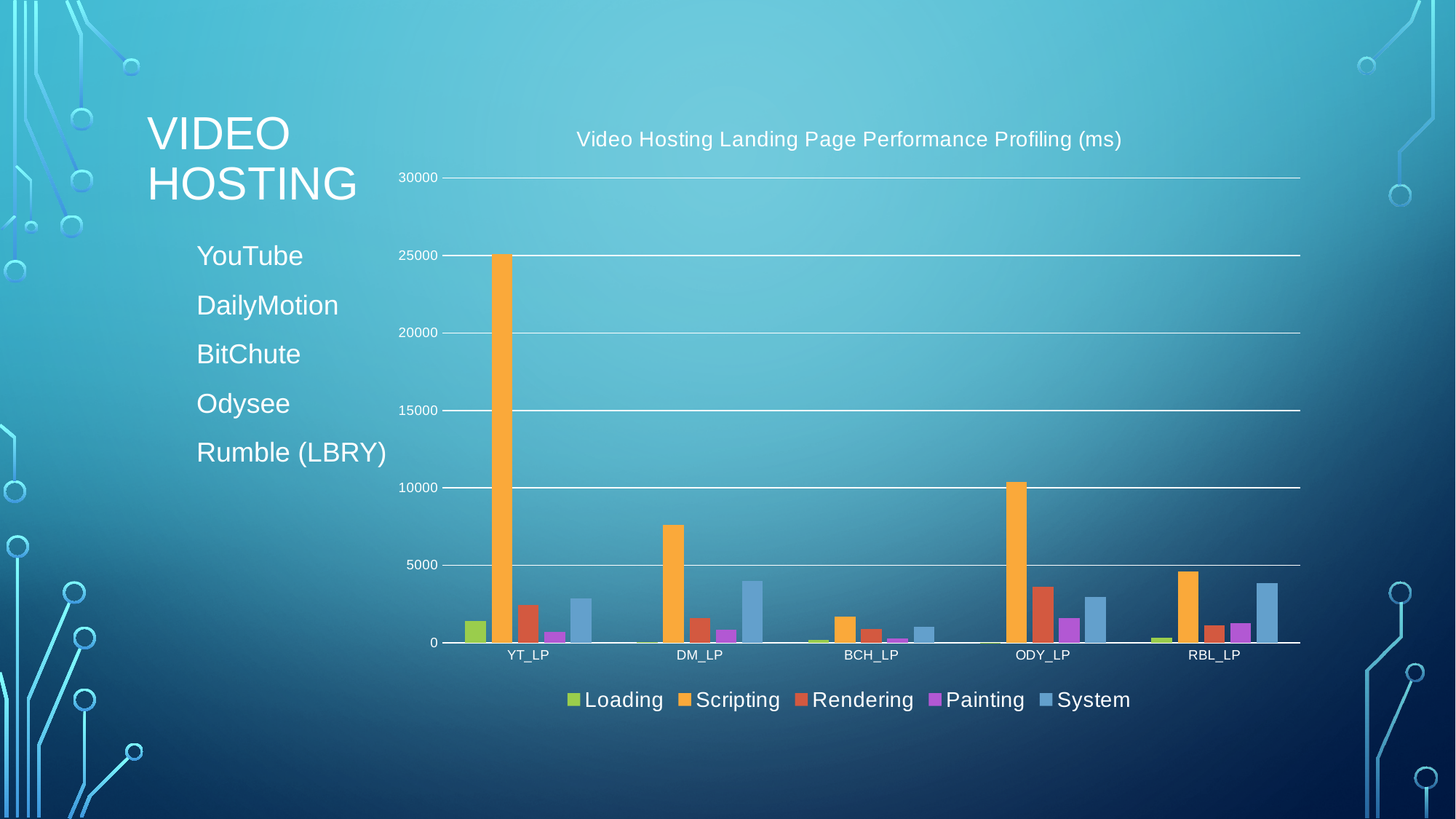

# Video Hosting

### Chart: Video Hosting Landing Page Performance Profiling (ms)

| Category |  |  |  |  |  |
|---|---|---|---|---|---|
| YT_LP | 1435.0 | 25072.0 | 2466.0 | 689.0 | 2864.0 |
| DM_LP | 33.0 | 7609.0 | 1601.0 | 844.0 | 3992.0 |
| BCH_LP | 199.0 | 1711.0 | 874.0 | 276.0 | 1017.0 |
| ODY_LP | 13.0 | 10369.0 | 3639.0 | 1604.0 | 2963.0 |
| RBL_LP | 331.0 | 4595.0 | 1135.0 | 1252.0 | 3865.0 |
YouTube
DailyMotion
BitChute
Odysee
Rumble (LBRY)